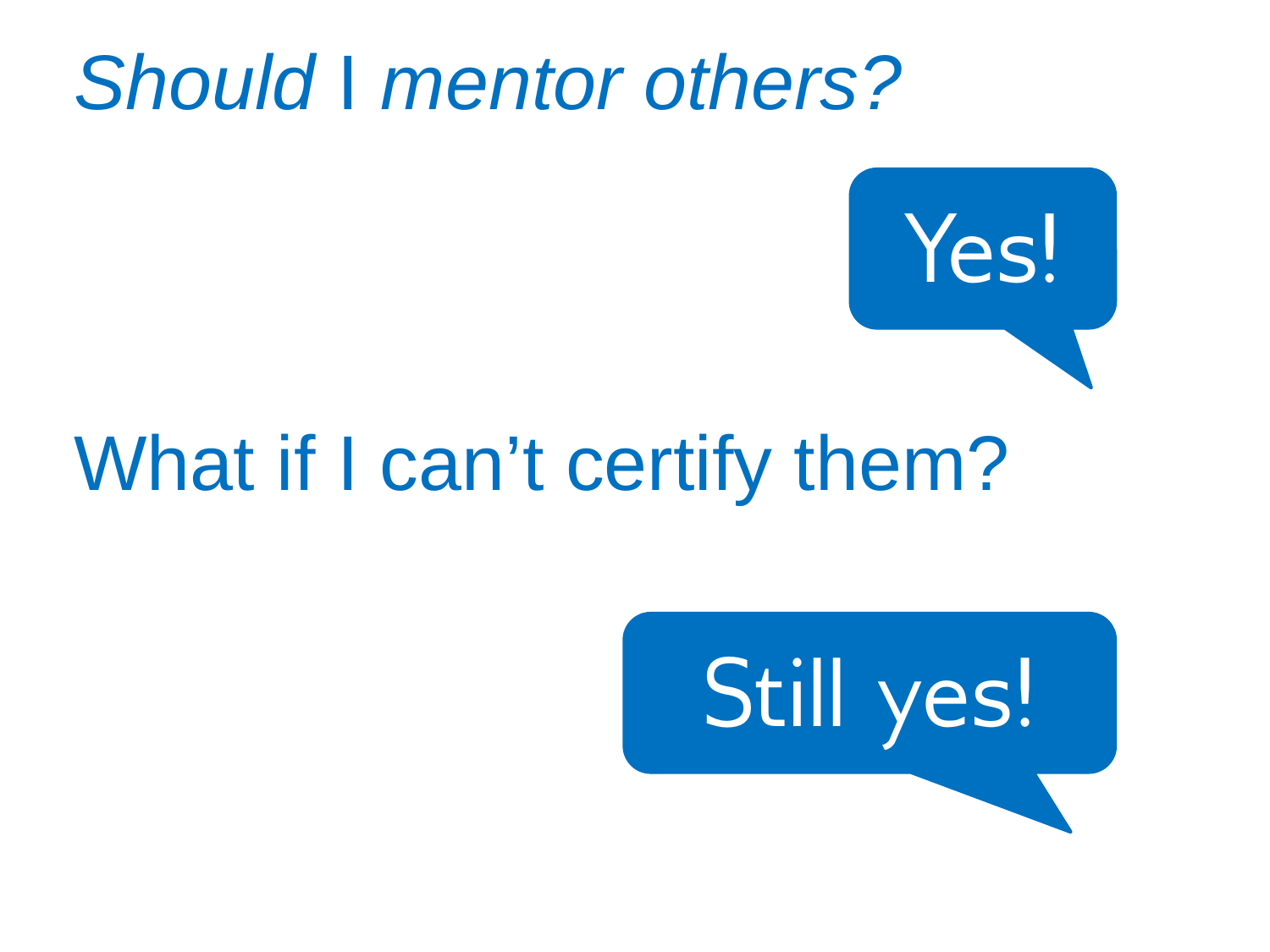

Should I mentor others?
Yes!
What if I can’t certify them?
Still yes!